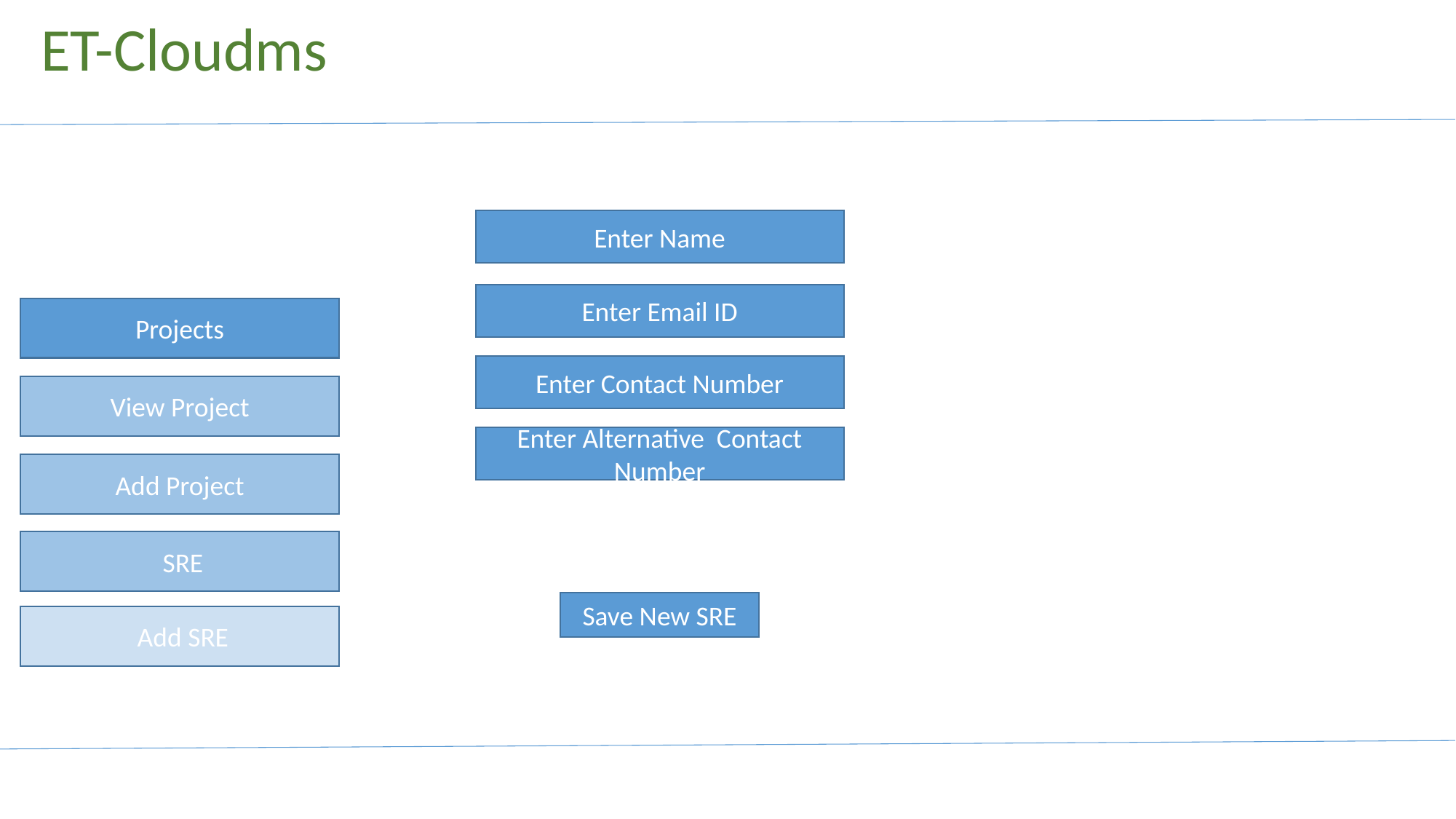

ET-Cloudms
Enter Name
Enter Email ID
Projects
Enter Contact Number
View Project
Enter Alternative  Contact Number
Add Project
 SRE
Save New SRE
 Add SRE